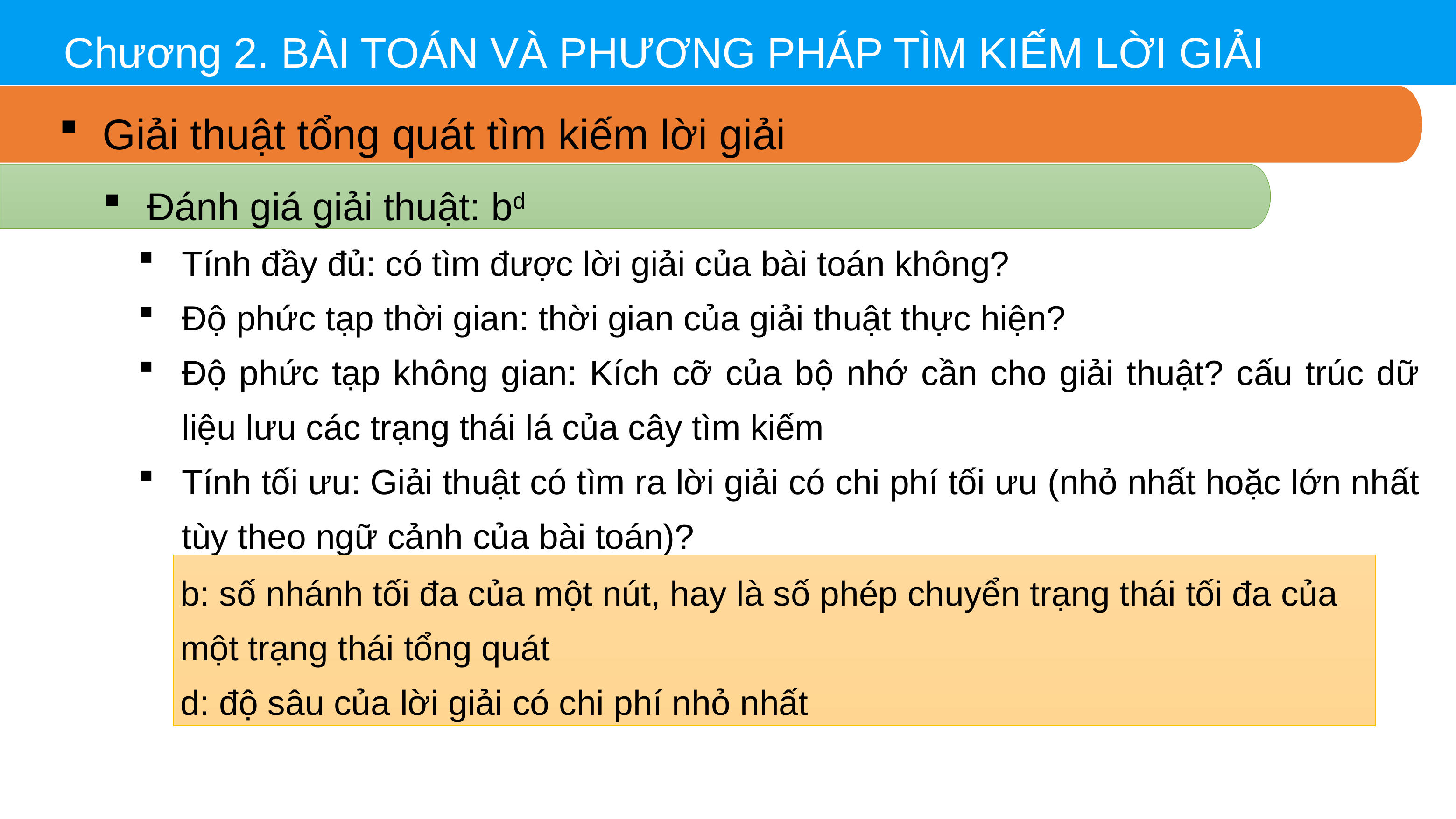

Chương 2. BÀI TOÁN VÀ PHƯƠNG PHÁP TÌM KIẾM LỜI GIẢI

Giải thuật tổng quát tìm kiếm lời giải

Đánh giá giải thuật: bd
Tính đầy đủ: có tìm được lời giải của bài toán không?
Độ phức tạp thời gian: thời gian của giải thuật thực hiện?
Độ phức tạp không gian: Kích cỡ của bộ nhớ cần cho giải thuật? cấu trúc dữ liệu lưu các trạng thái lá của cây tìm kiếm
Tính tối ưu: Giải thuật có tìm ra lời giải có chi phí tối ưu (nhỏ nhất hoặc lớn nhất tùy theo ngữ cảnh của bài toán)?
b: số nhánh tối đa của một nút, hay là số phép chuyển trạng thái tối đa của một trạng thái tổng quát
d: độ sâu của lời giải có chi phí nhỏ nhất